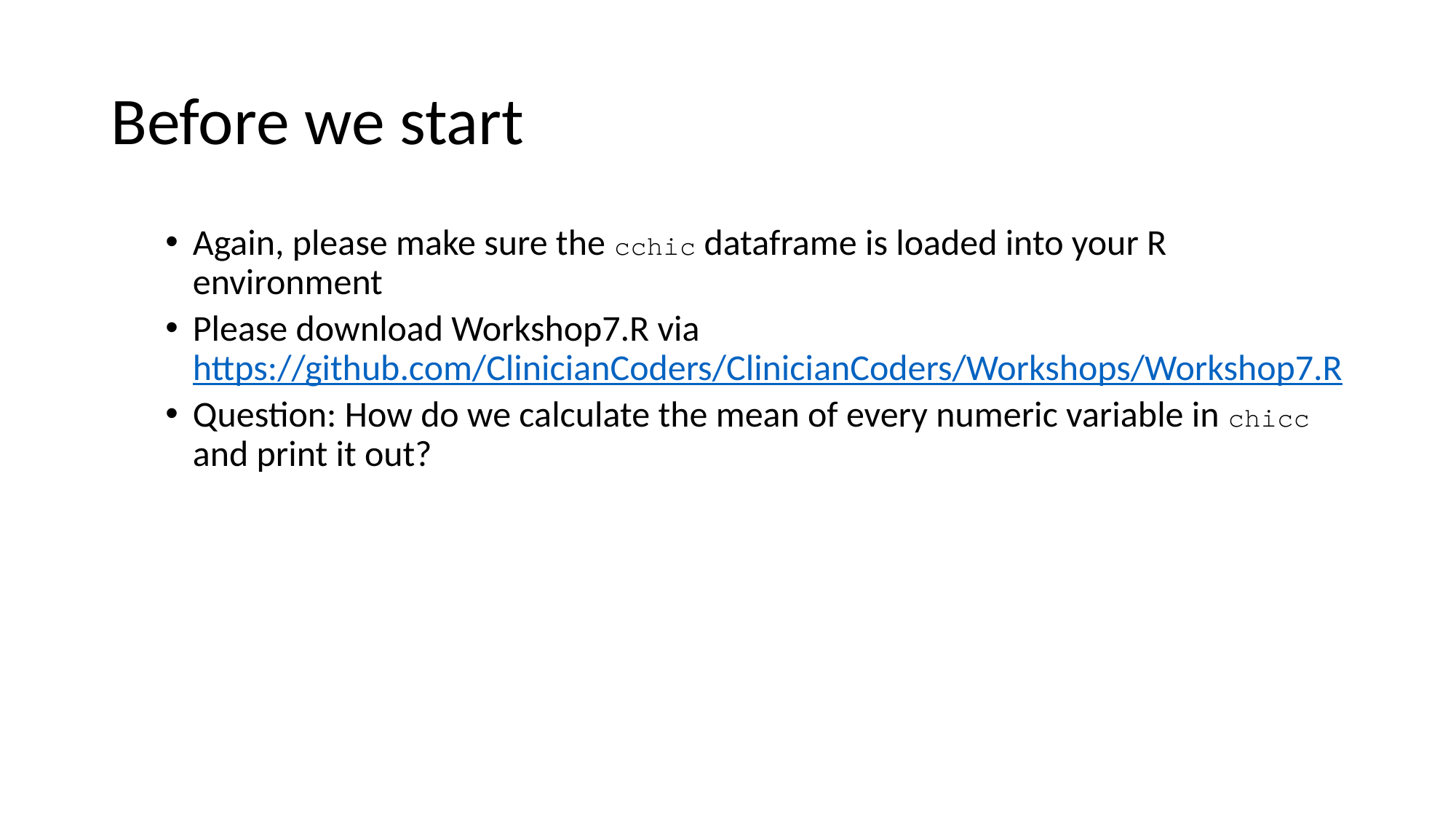

# Before we start
Again, please make sure the cchic dataframe is loaded into your R environment
Please download Workshop7.R via https://github.com/ClinicianCoders/ClinicianCoders/Workshops/Workshop7.R
Question: How do we calculate the mean of every numeric variable in chicc and print it out?